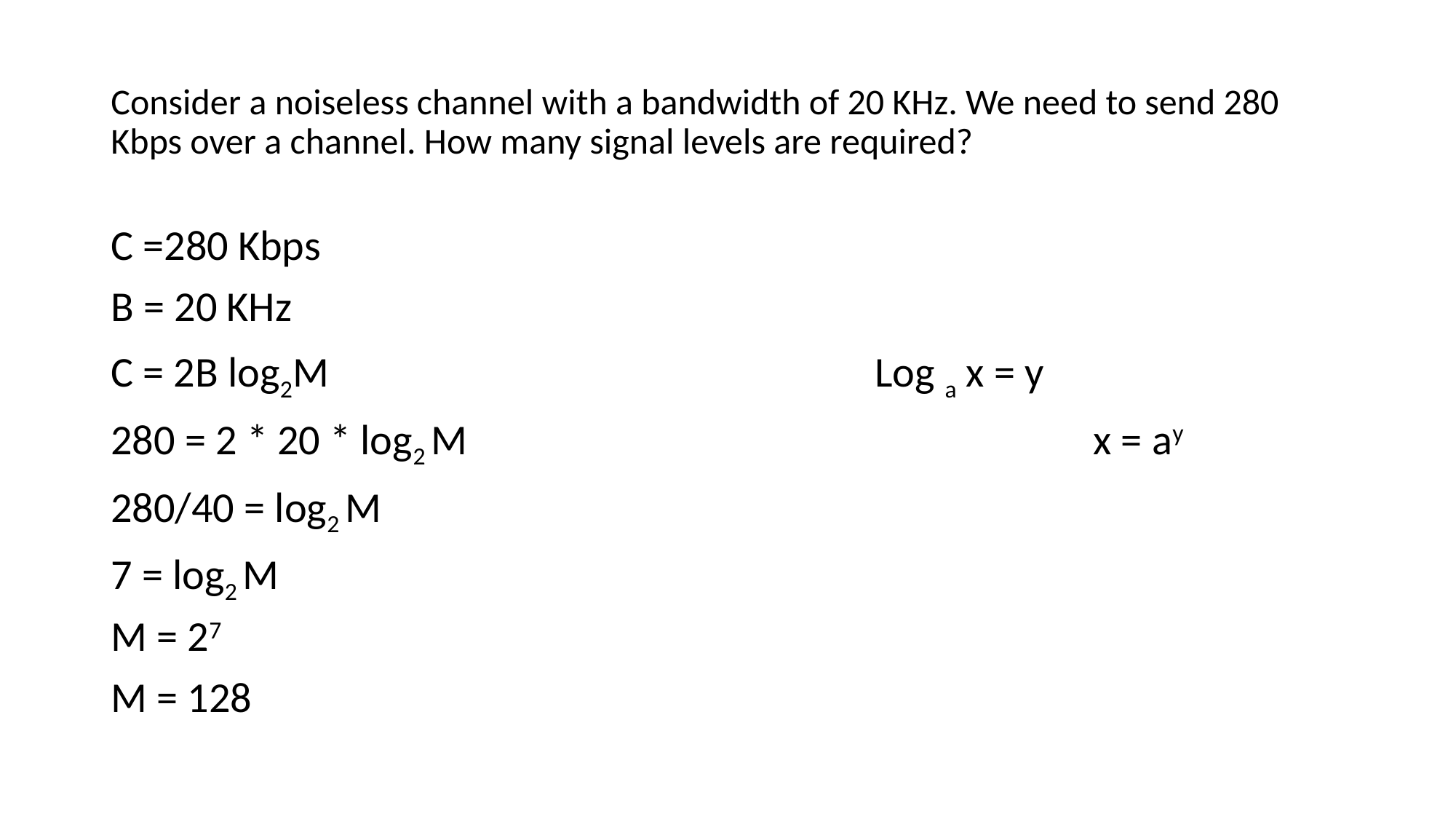

# Consider a noiseless channel with a bandwidth of 20 KHz. We need to send 280 Kbps over a channel. How many signal levels are required?
C =280 Kbps
B = 20 KHz
C = 2B log2M						Log a x = y
280 = 2 * 20 * log2 M						x = ay
280/40 = log2 M
7 = log2 M
M = 27
M = 128